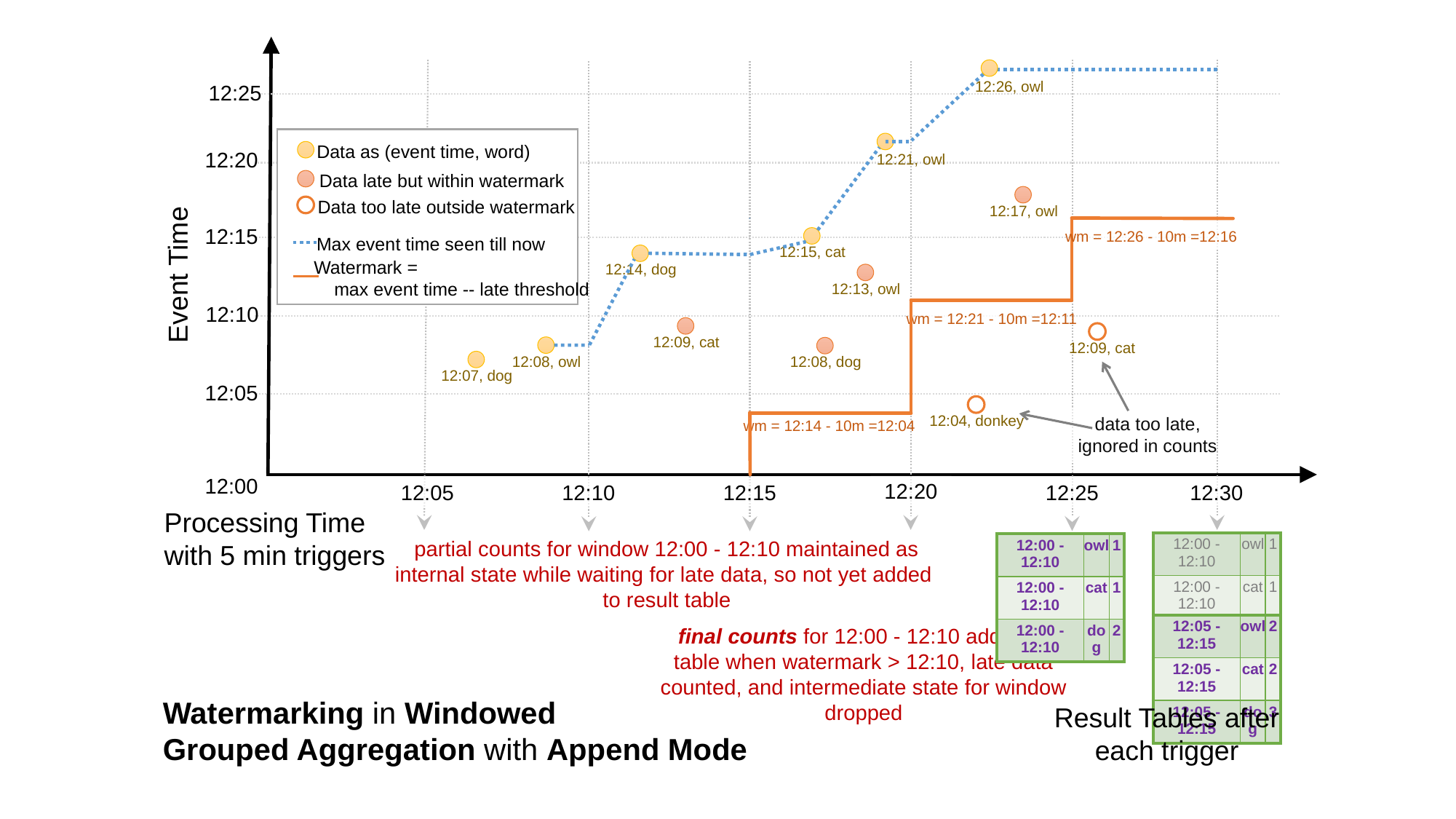

12:26, owl
12:25

12:21, owl
Data as (event time, word)

Data late but within watermark

Data too late outside watermark

Max event time seen till now
Watermark =
    max event time -- late threshold
12:20

12:17, owl
12:15
wm = 12:26 - 10m =12:16

12:15, cat

12:14, dog
Event Time

12:13, owl
12:10
wm = 12:21 - 10m =12:11

12:09, cat

12:09, cat

12:08, owl

12:08, dog

12:07, dog
12:05

12:04, donkey
data too late, ignored in counts
wm = 12:14 - 10m =12:04
12:00
12:20
12:30
12:25
12:05
12:10
12:15
Processing Time
with 5 min triggers
partial counts for window 12:00 - 12:10 maintained as internal state while waiting for late data, so not yet added  to result table
| 12:00 - 12:10 | owl | 1 |
| --- | --- | --- |
| 12:00 - 12:10 | cat | 1 |
| 12:00 - 12:10 | dog | 2 |
| 12:00 - 12:10 | owl | 1 |
| --- | --- | --- |
| 12:00 - 12:10 | cat | 1 |
| 12:00 - 12:10 | dog | 2 |
| 12:05 - 12:15 | owl | 2 |
| --- | --- | --- |
| 12:05 - 12:15 | cat | 2 |
| 12:05 - 12:15 | dog | 3 |
final counts for 12:00 - 12:10 added to table when watermark > 12:10, late data counted, and intermediate state for window dropped
Watermarking in Windowed
Grouped Aggregation with Append Mode
Result Tables after
each trigger